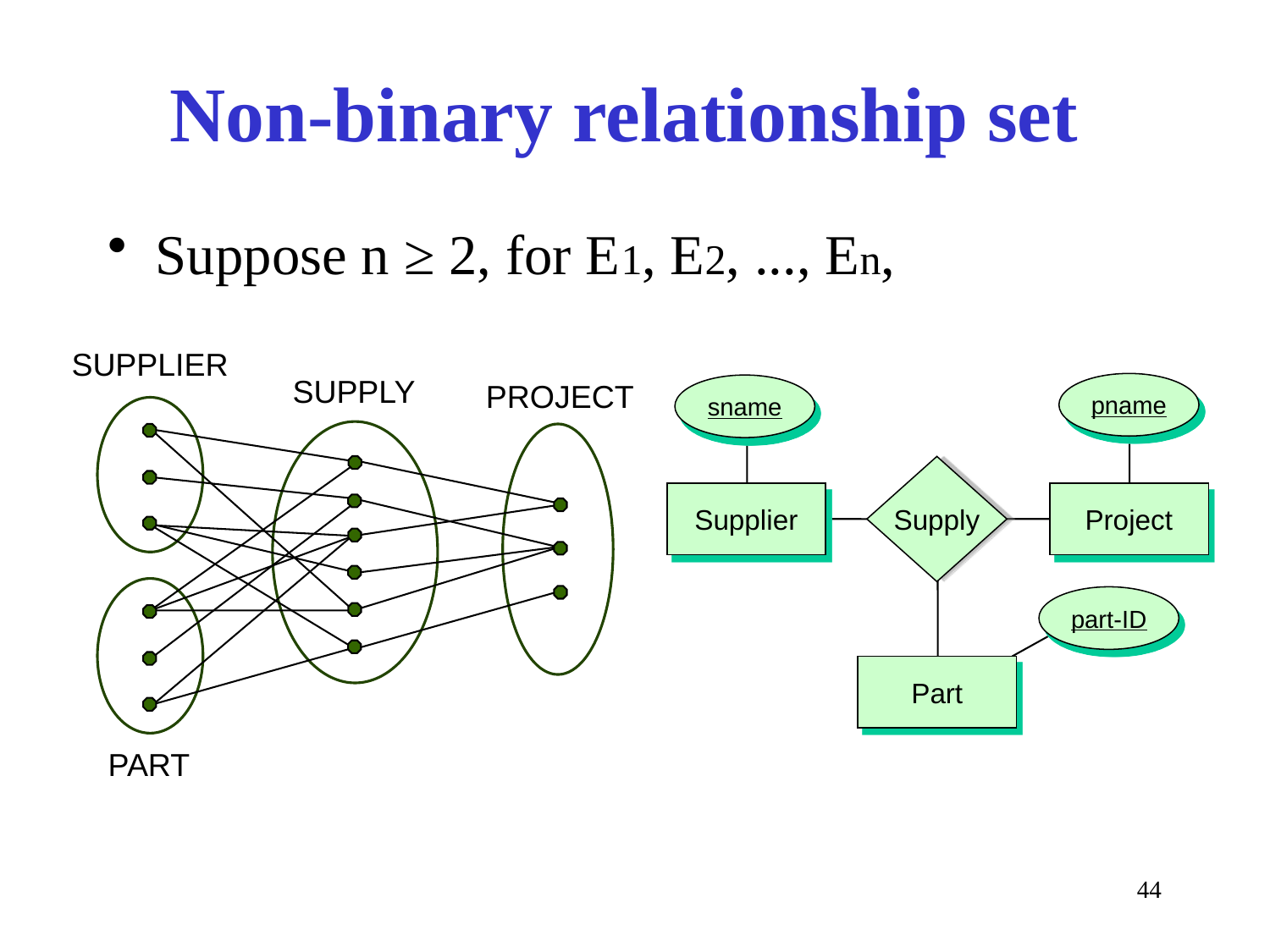

# Non-binary relationship set
Suppose n ≥ 2, for E1, E2, ..., En,

SUPPLIER
SUPPLY
PROJECT
pname
sname

Supply

Supplier
Project

part-ID

Part
PART
44